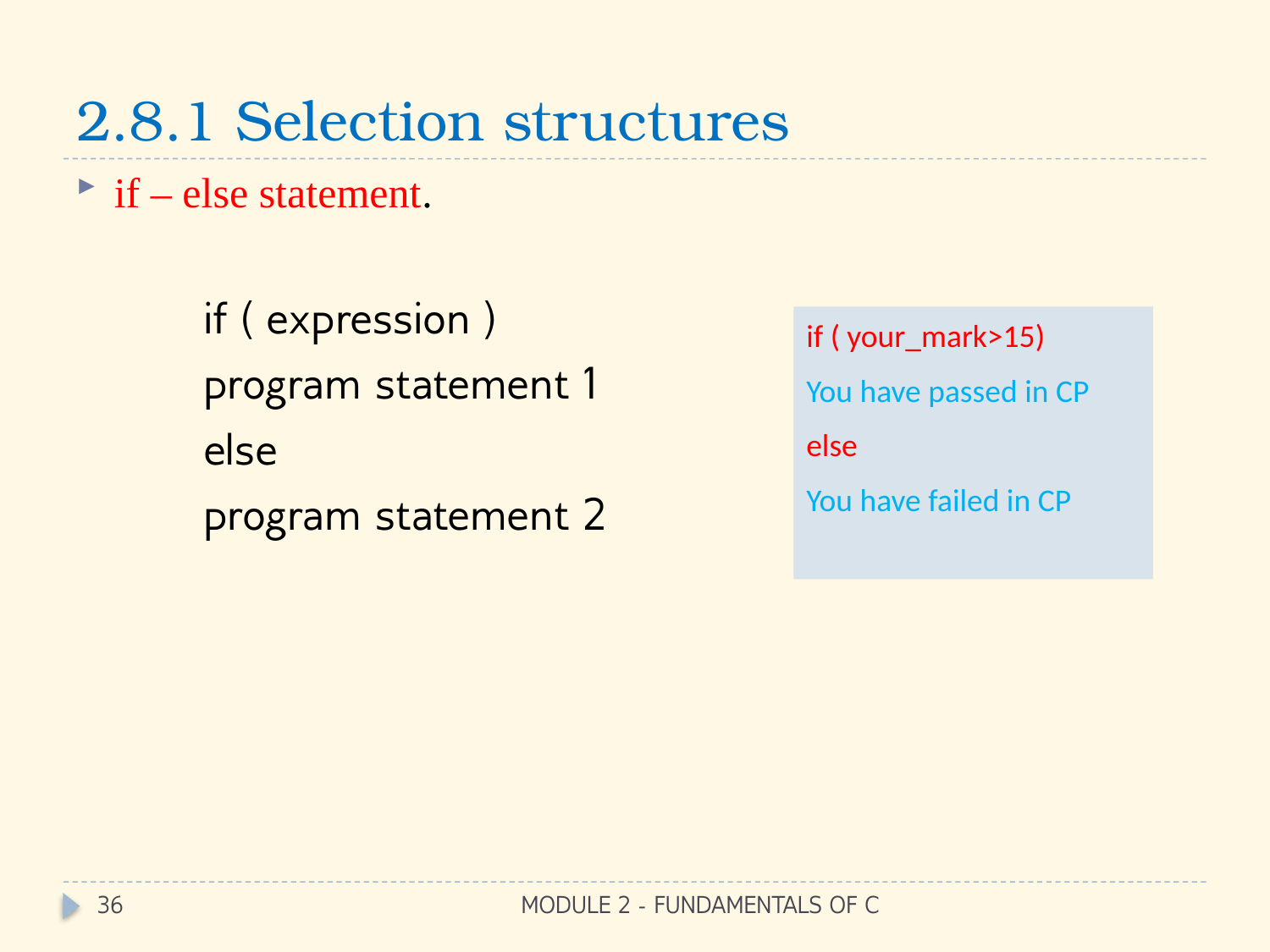

# 2.8.1 Selection structures
if – else statement.

if ( expression )
program statement 1
else
program statement 2

if ( your_mark>15)
You have passed in CP
else
You have failed in CP

36
MODULE 2 - FUNDAMENTALS OF C